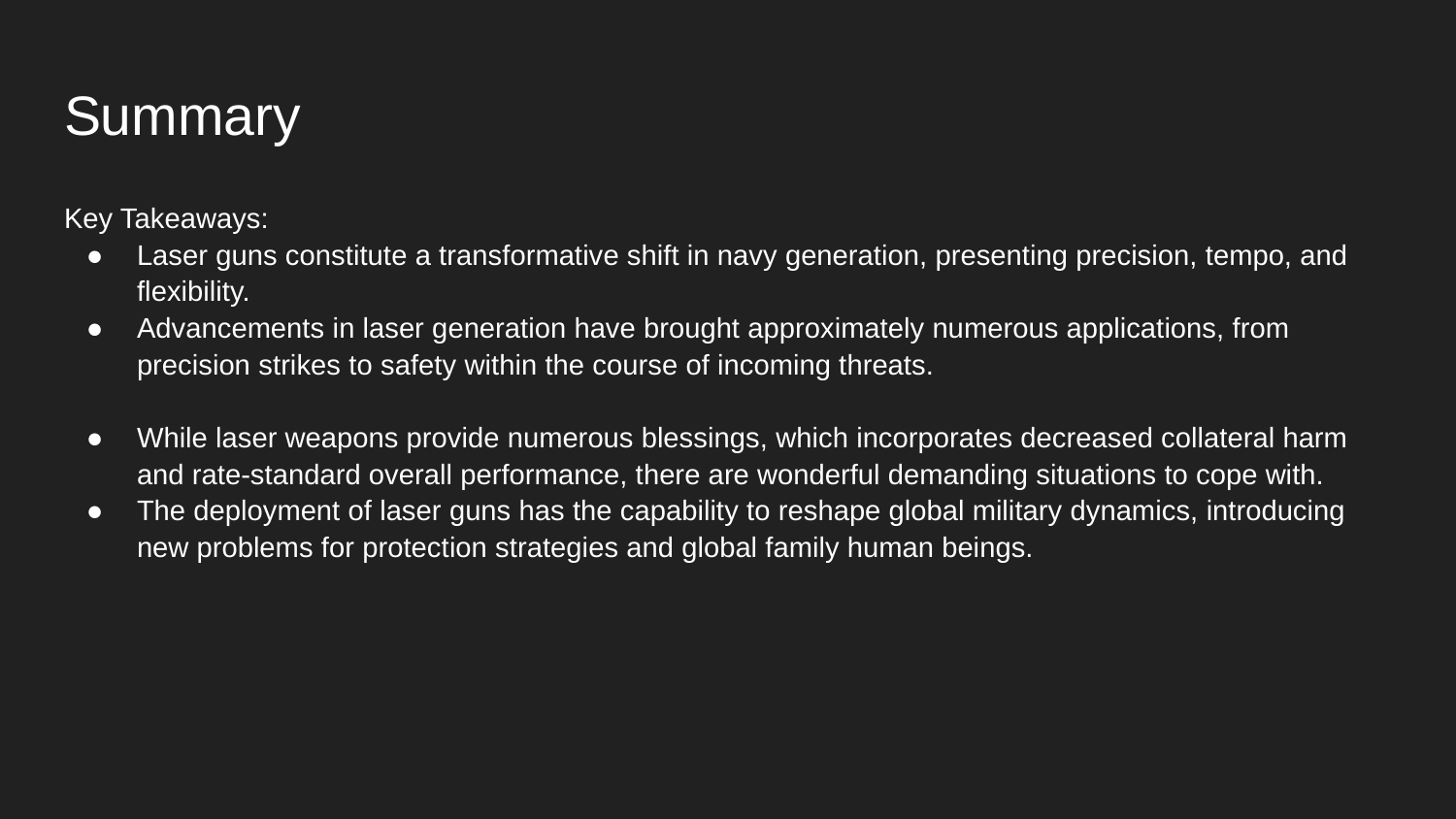

# Summary
Key Takeaways:
Laser guns constitute a transformative shift in navy generation, presenting precision, tempo, and flexibility.
Advancements in laser generation have brought approximately numerous applications, from precision strikes to safety within the course of incoming threats.

While laser weapons provide numerous blessings, which incorporates decreased collateral harm and rate-standard overall performance, there are wonderful demanding situations to cope with.
The deployment of laser guns has the capability to reshape global military dynamics, introducing new problems for protection strategies and global family human beings.